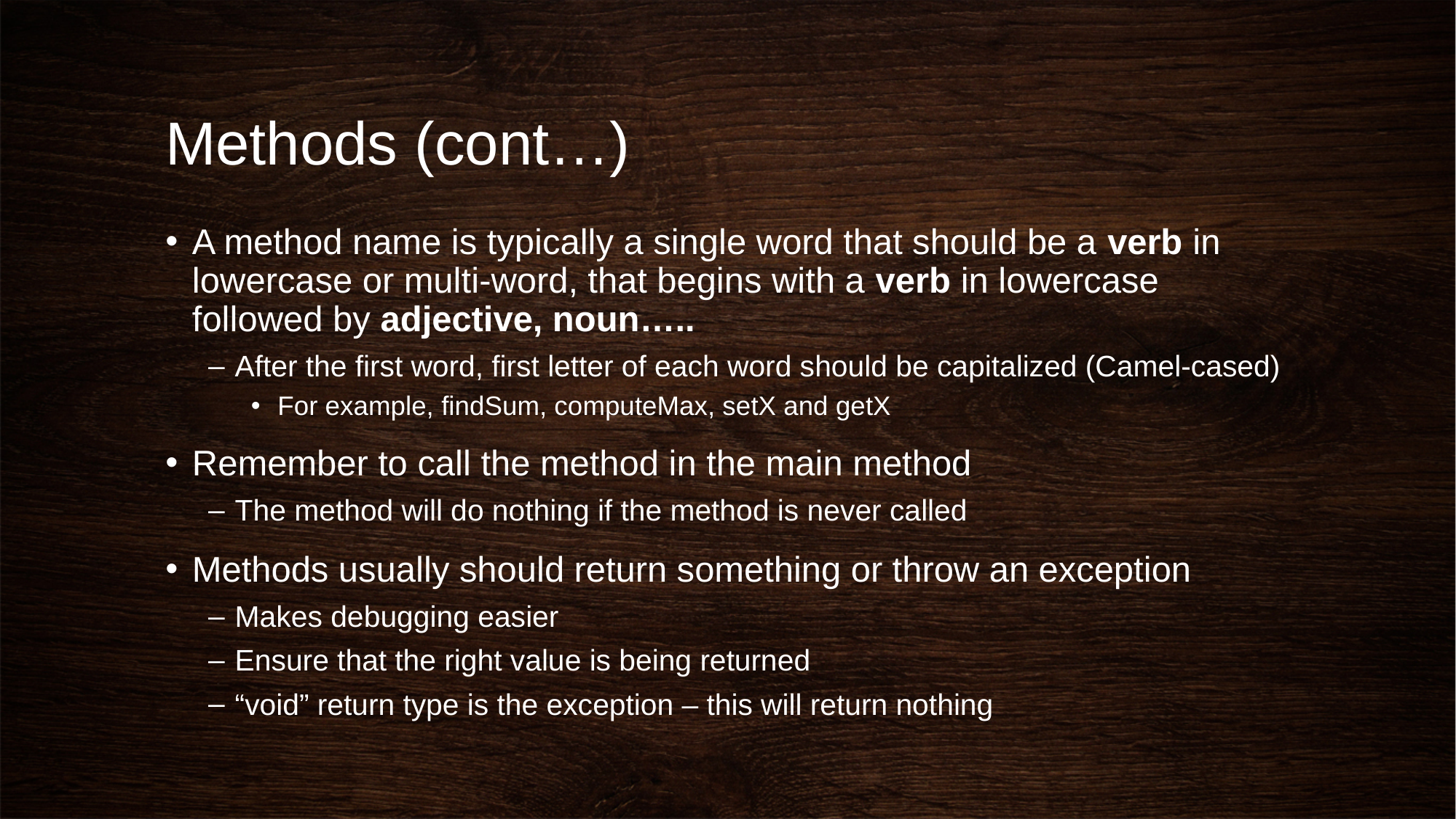

# Methods (cont…)
A method name is typically a single word that should be a verb in lowercase or multi-word, that begins with a verb in lowercase followed by adjective, noun…..
After the first word, first letter of each word should be capitalized (Camel-cased)
For example, findSum, computeMax, setX and getX
Remember to call the method in the main method
The method will do nothing if the method is never called
Methods usually should return something or throw an exception
Makes debugging easier
Ensure that the right value is being returned
“void” return type is the exception – this will return nothing